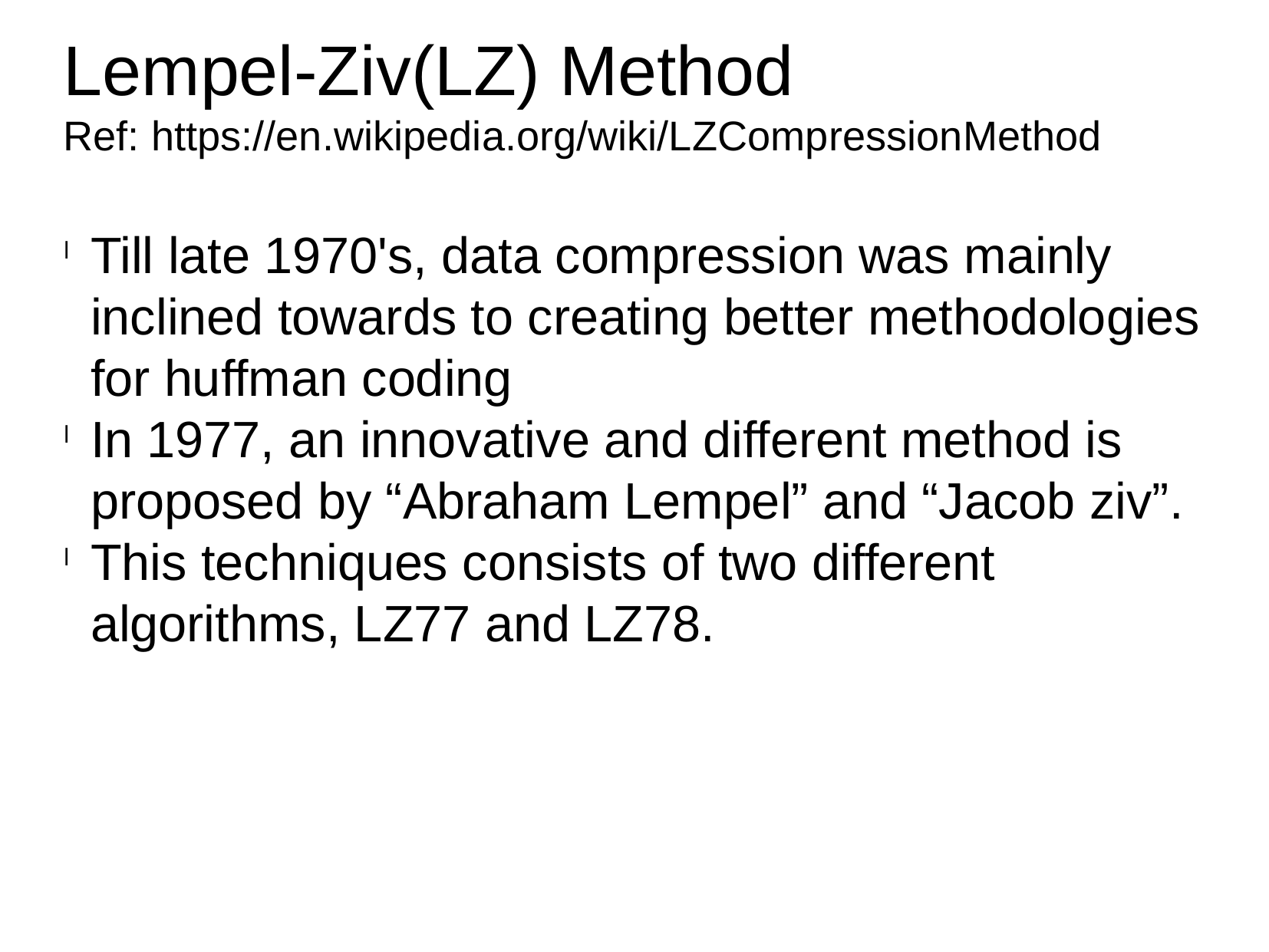

Lempel-Ziv(LZ) Method
Ref: https://en.wikipedia.org/wiki/LZCompressionMethod

Till late 1970's, data compression was mainly inclined towards to creating better methodologies for huffman coding
In 1977, an innovative and different method is proposed by “Abraham Lempel” and “Jacob ziv”.
This techniques consists of two different algorithms, LZ77 and LZ78.